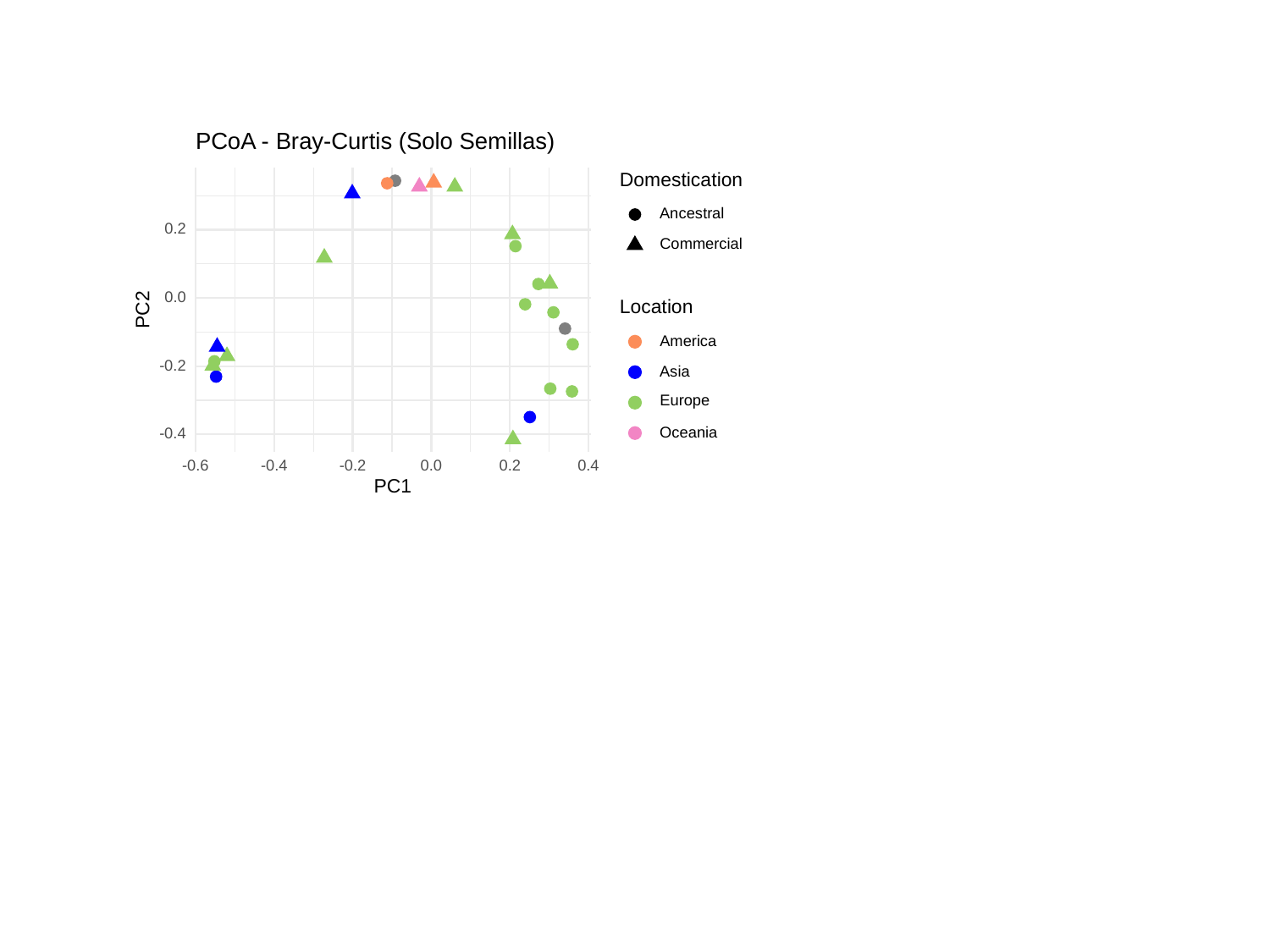

PCoA - Bray-Curtis (Solo Semillas)

Domestication

Ancestral
0.2

Commercial

0.0

Location
PC2

America

-0.2

Asia

Europe

Oceania
-0.4

-0.6
-0.4
-0.2
0.0
0.2
0.4
PC1